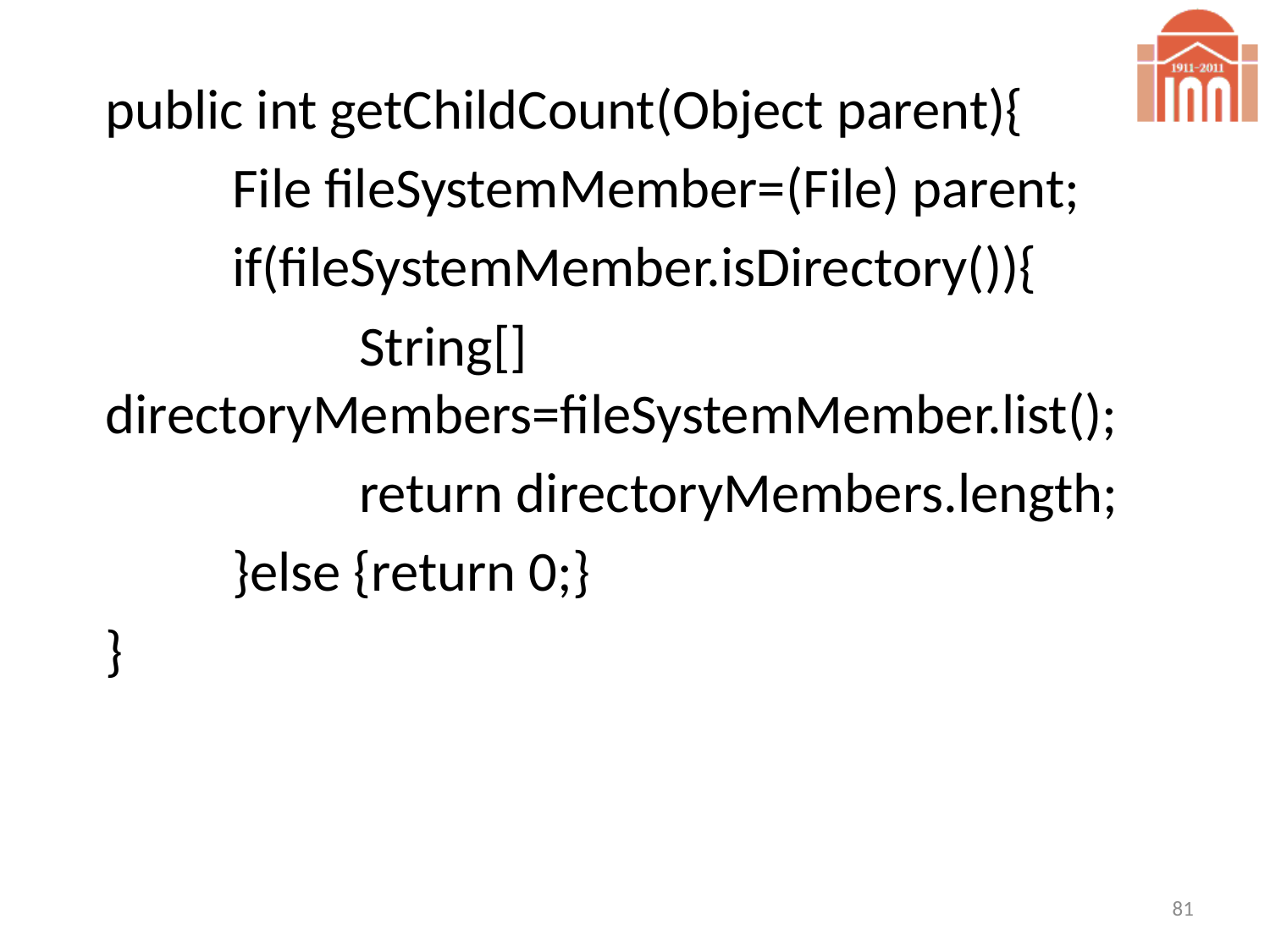

public int getChildCount(Object parent){
		File fileSystemMember=(File) parent;
		if(fileSystemMember.isDirectory()){
			String[] directoryMembers=fileSystemMember.list();
			return directoryMembers.length;
		}else {return 0;}
	}

81